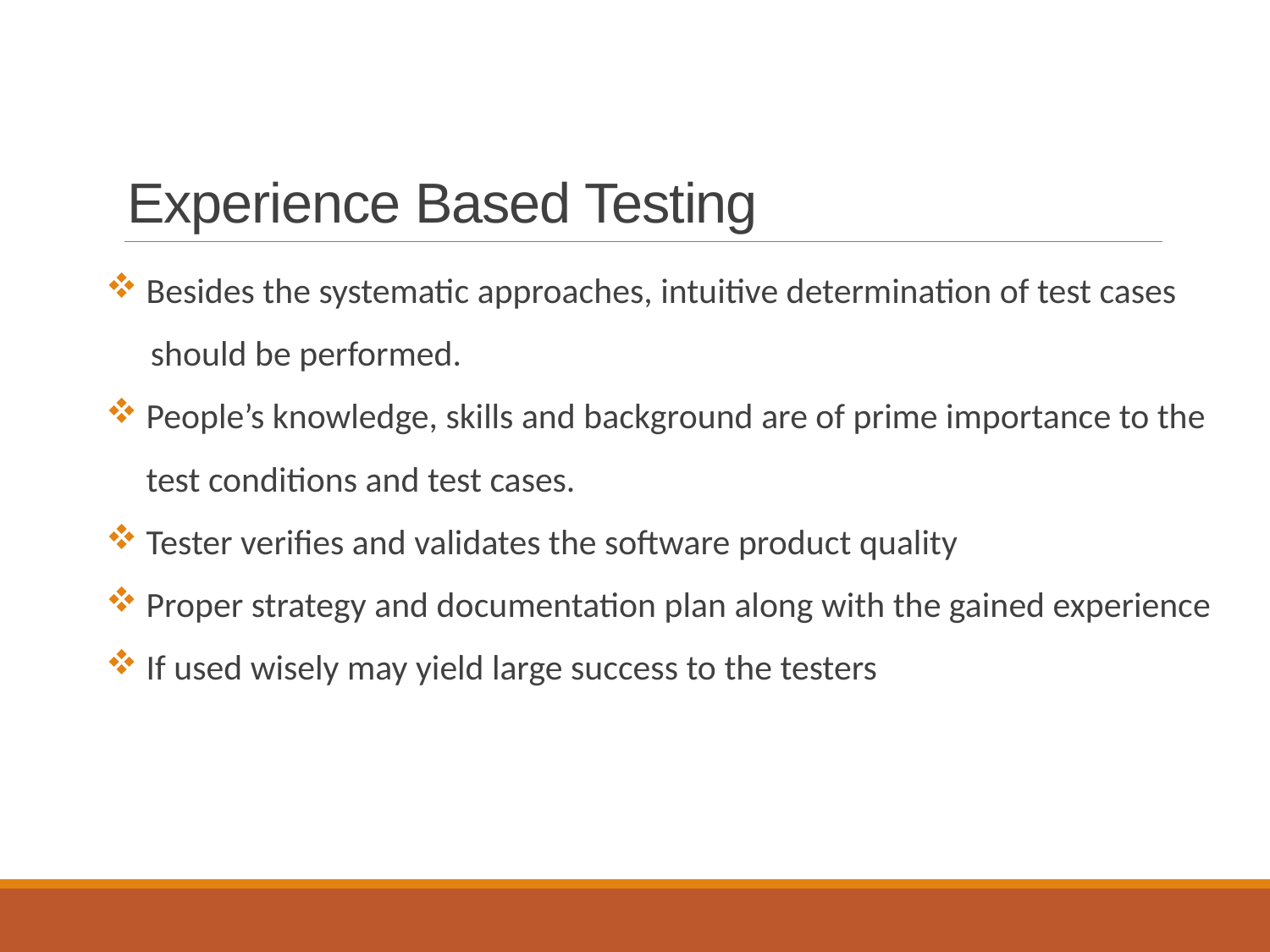

# Experience Based Testing
 Besides the systematic approaches, intuitive determination of test cases
    should be performed.
 People’s knowledge, skills and background are of prime importance to the
     test conditions and test cases.
 Tester verifies and validates the software product quality
 Proper strategy and documentation plan along with the gained experience
 If used wisely may yield large success to the testers